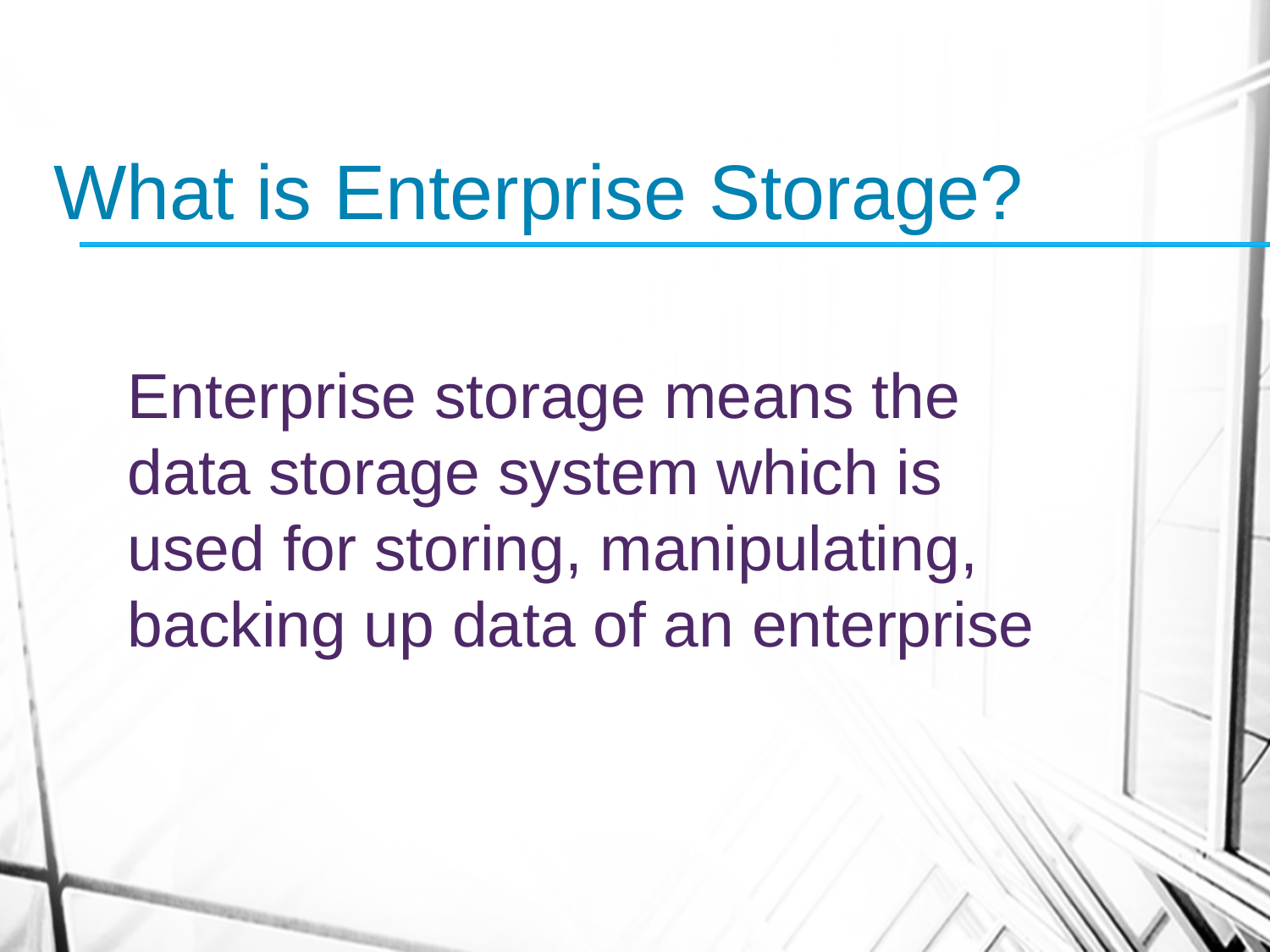

What is Enterprise Storage?

Enterprise storage means the data storage system which is used for storing, manipulating, backing up data of an enterprise